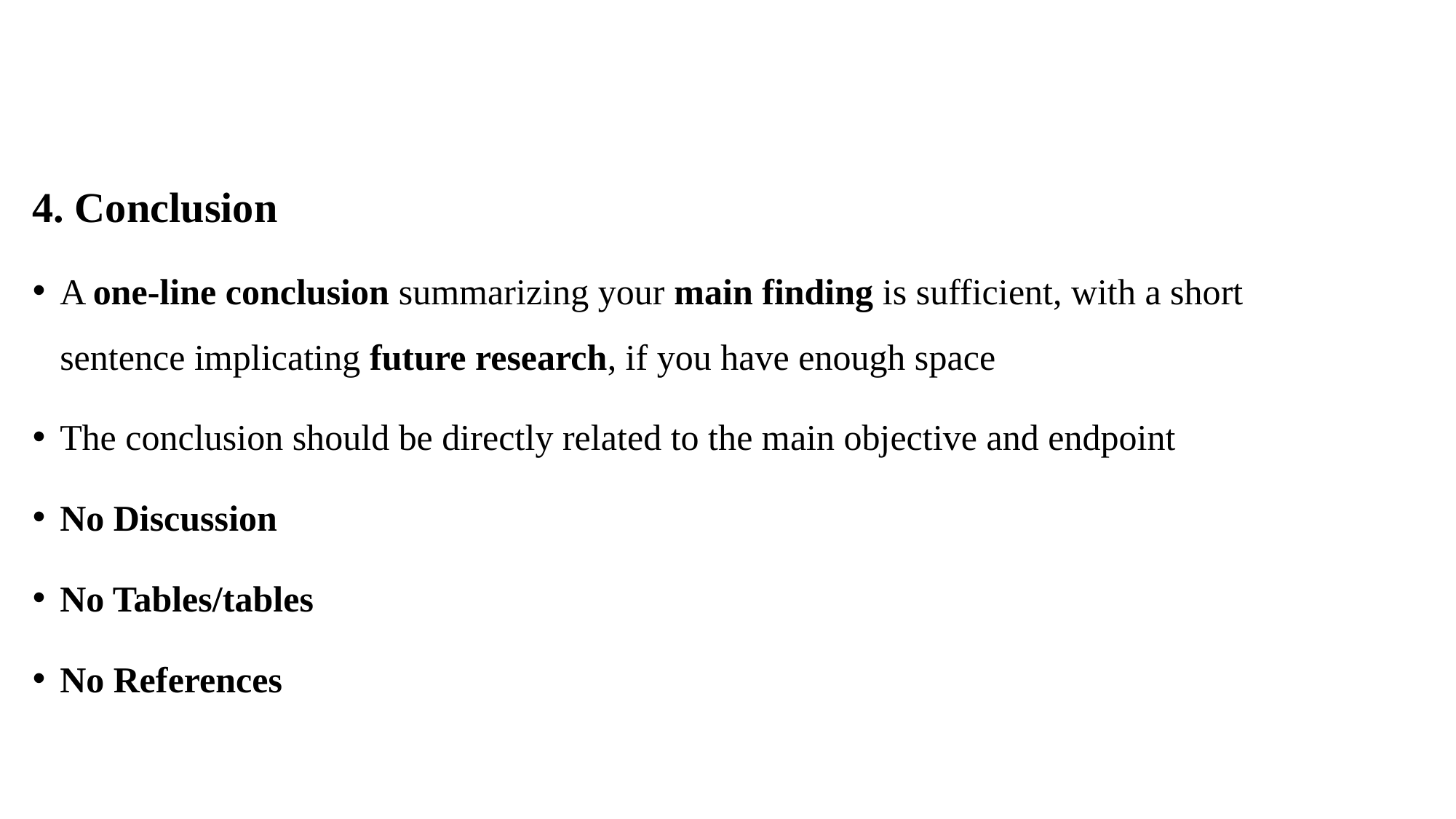

#
4. Conclusion
A one-line conclusion summarizing your main finding is sufficient, with a short sentence implicating future research, if you have enough space
The conclusion should be directly related to the main objective and endpoint
No Discussion
No Tables/tables
No References